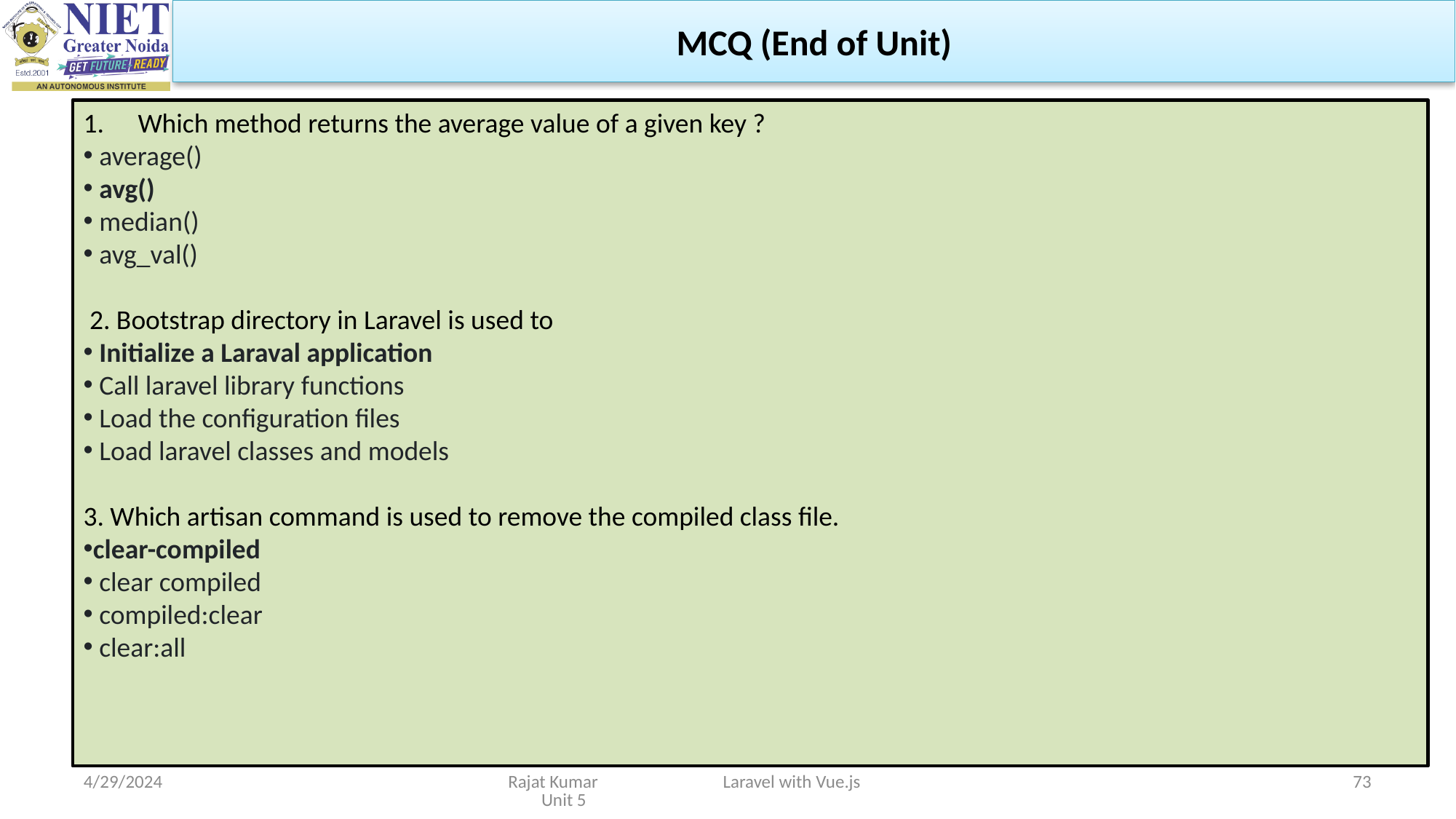

MCQ (End of Unit)
Which method returns the average value of a given key ?
 average()
 avg()
 median()
 avg_val()

 2. Bootstrap directory in Laravel is used to
 Initialize a Laraval application
 Call laravel library functions
 Load the configuration files
 Load laravel classes and models

3. Which artisan command is used to remove the compiled class file.
clear-compiled
 clear compiled
 compiled:clear
 clear:all

4/29/2024
Rajat Kumar                              Laravel with Vue.js                            Unit 5
73